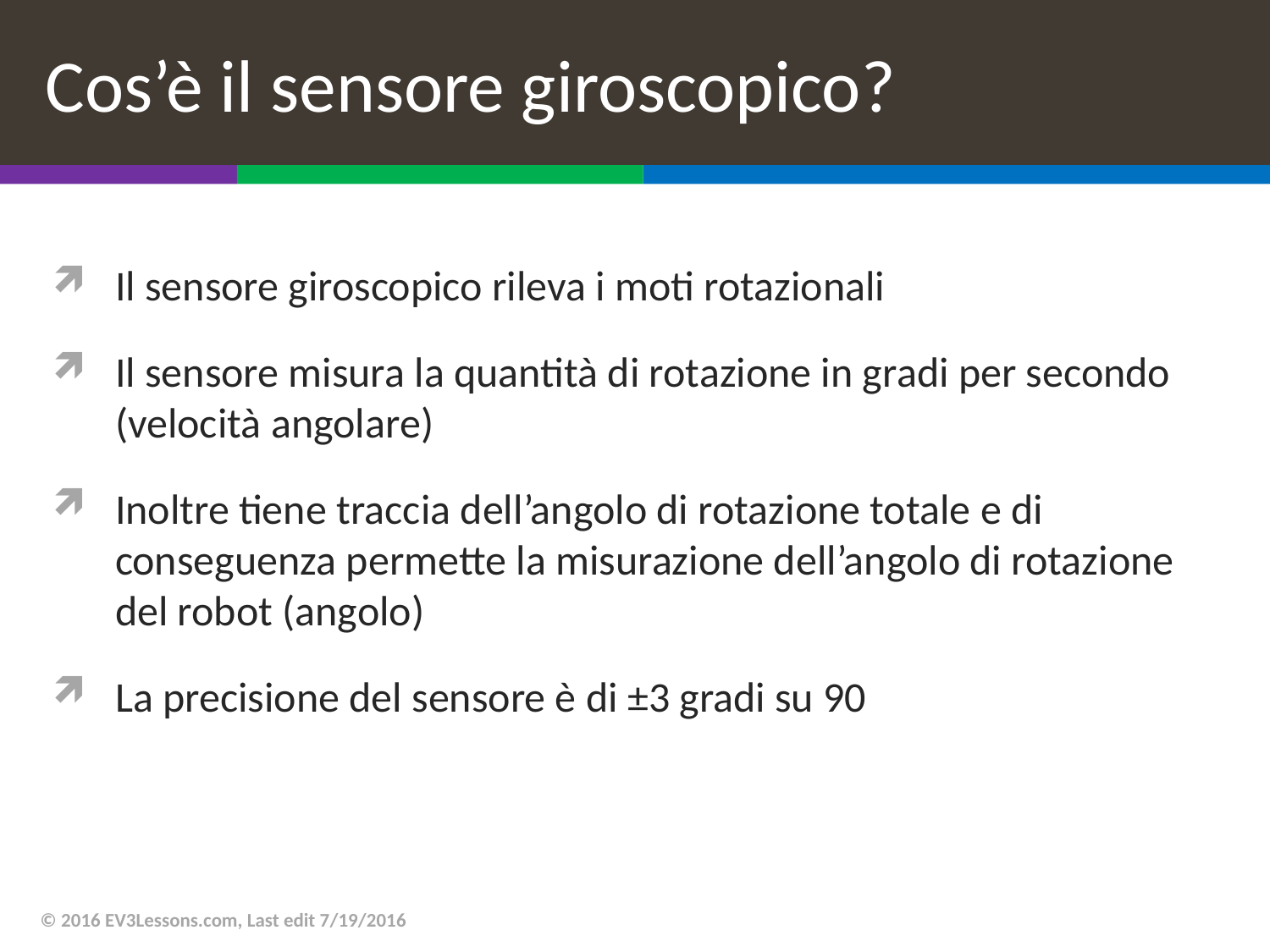

# Cos’è il sensore giroscopico?
Il sensore giroscopico rileva i moti rotazionali
Il sensore misura la quantità di rotazione in gradi per secondo (velocità angolare)
Inoltre tiene traccia dell’angolo di rotazione totale e di conseguenza permette la misurazione dell’angolo di rotazione del robot (angolo)
La precisione del sensore è di ±3 gradi su 90
© 2016 EV3Lessons.com, Last edit 7/19/2016